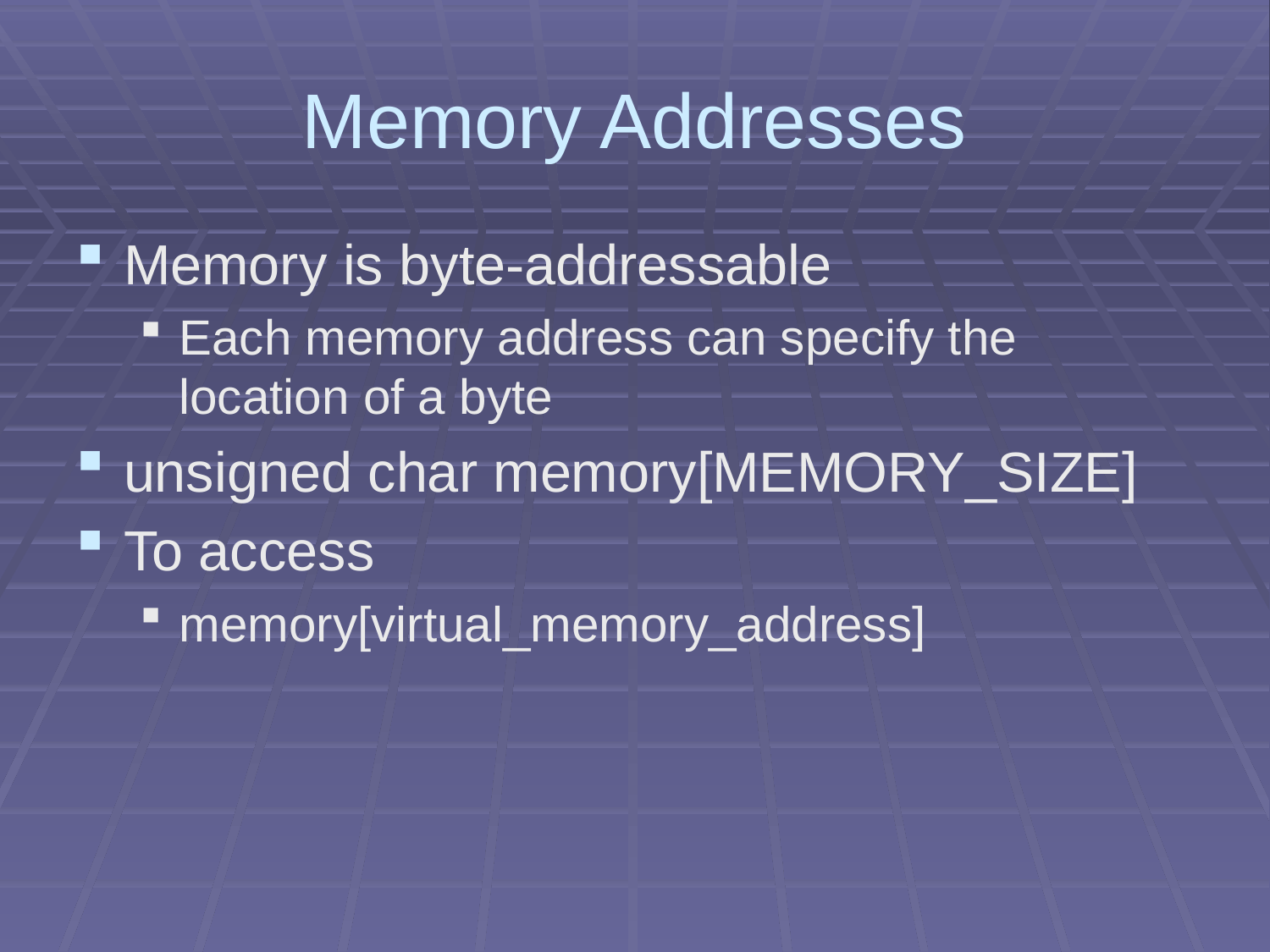

# Memory Addresses
Memory is byte-addressable
Each memory address can specify the location of a byte
unsigned char memory[MEMORY_SIZE]
To access
memory[virtual_memory_address]